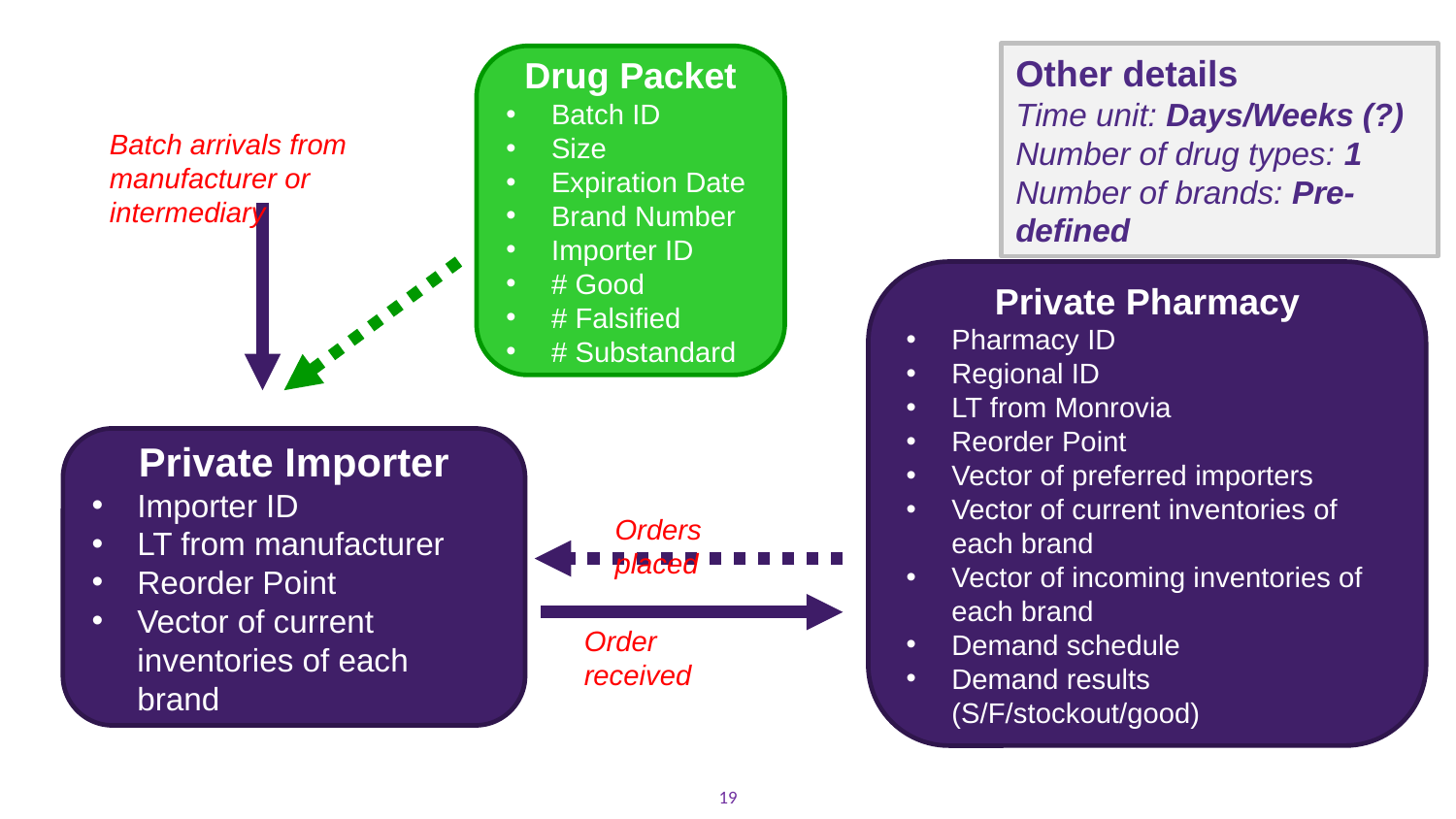

Other details
Time unit: Days/Weeks (?)
Number of drug types: 1
Number of brands: Pre-defined
Drug Packet
Batch ID
Size
Expiration Date
Brand Number
Importer ID
# Good
# Falsified
# Substandard

Batch arrivals from manufacturer or intermediary
Private Pharmacy
Pharmacy ID
Regional ID
LT from Monrovia
Reorder Point
Vector of preferred importers
Vector of current inventories of each brand
Vector of incoming inventories of each brand
Demand schedule
Demand results	 (S/F/stockout/good)
Private Importer
Importer ID
LT from manufacturer
Reorder Point
Vector of current inventories of each brand
Orders placed
Order received
19
19